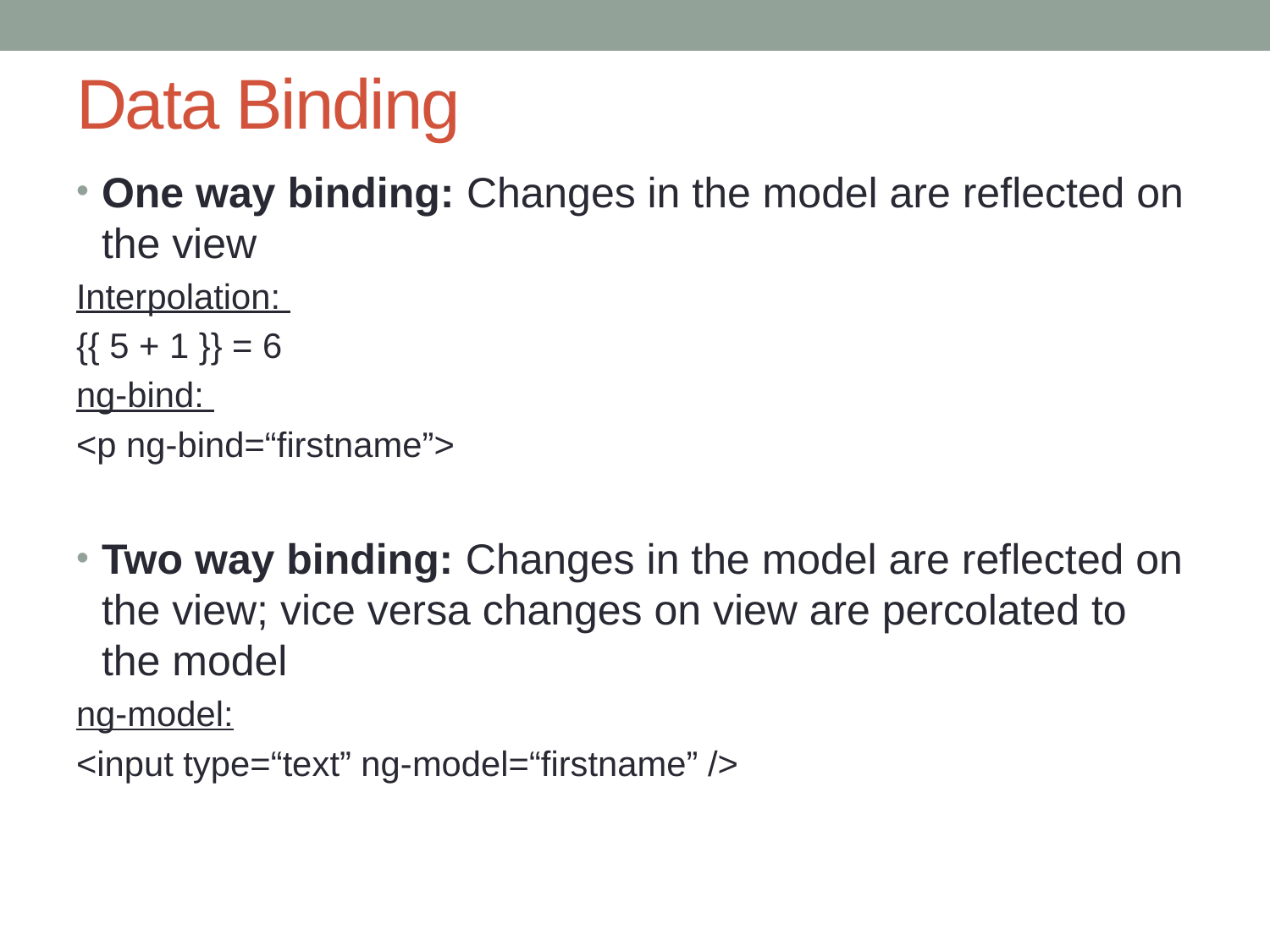

# Data Binding
One way binding: Changes in the model are reflected on the view
Interpolation:
{{ 5 + 1 }} = 6
ng-bind:
<p ng-bind=“firstname”>

Two way binding: Changes in the model are reflected on the view; vice versa changes on view are percolated to the model
ng-model:
<input type=“text” ng-model=“firstname” />